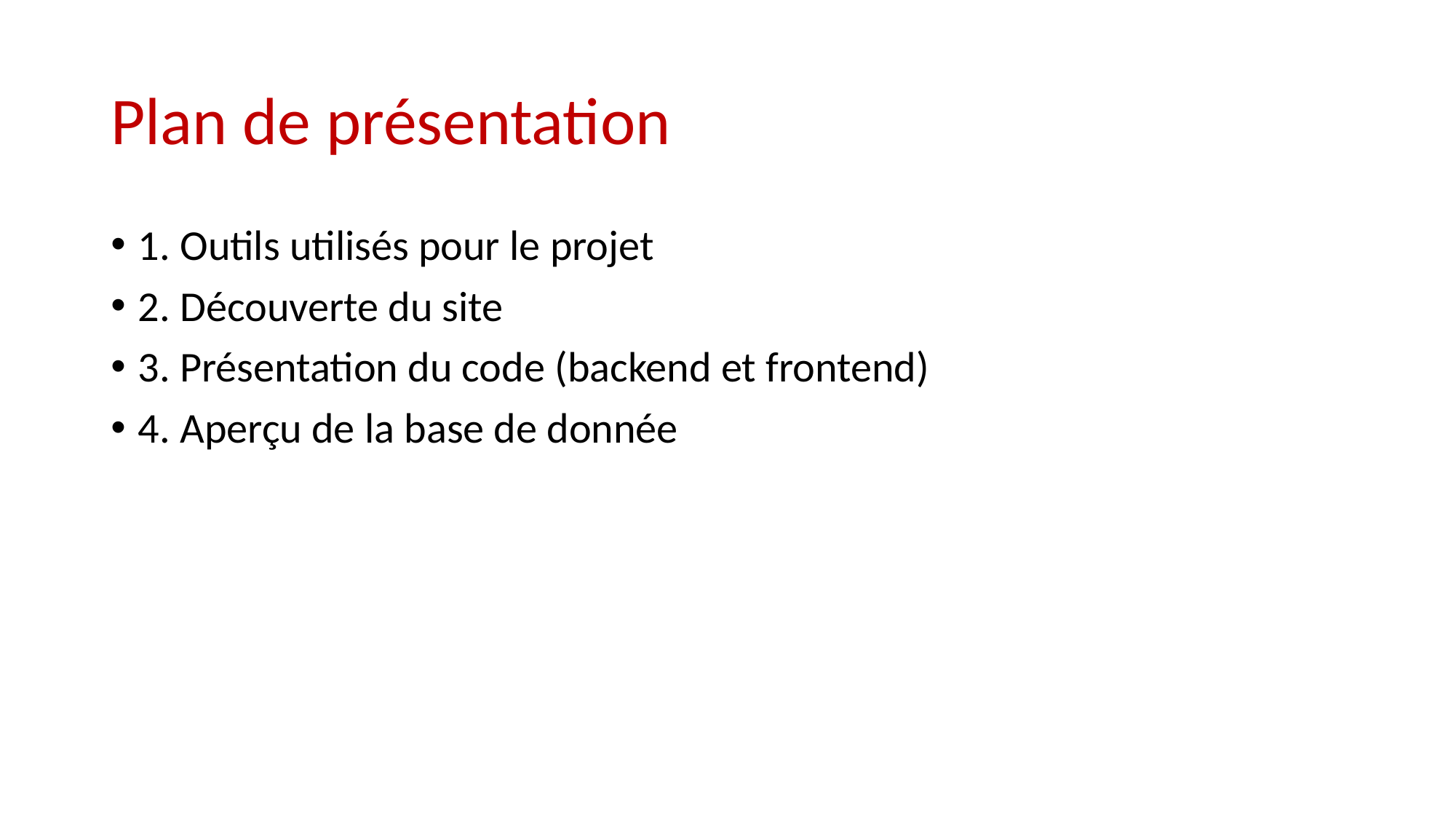

# Plan de présentation
1. Outils utilisés pour le projet
2. Découverte du site
3. Présentation du code (backend et frontend)
4. Aperçu de la base de donnée